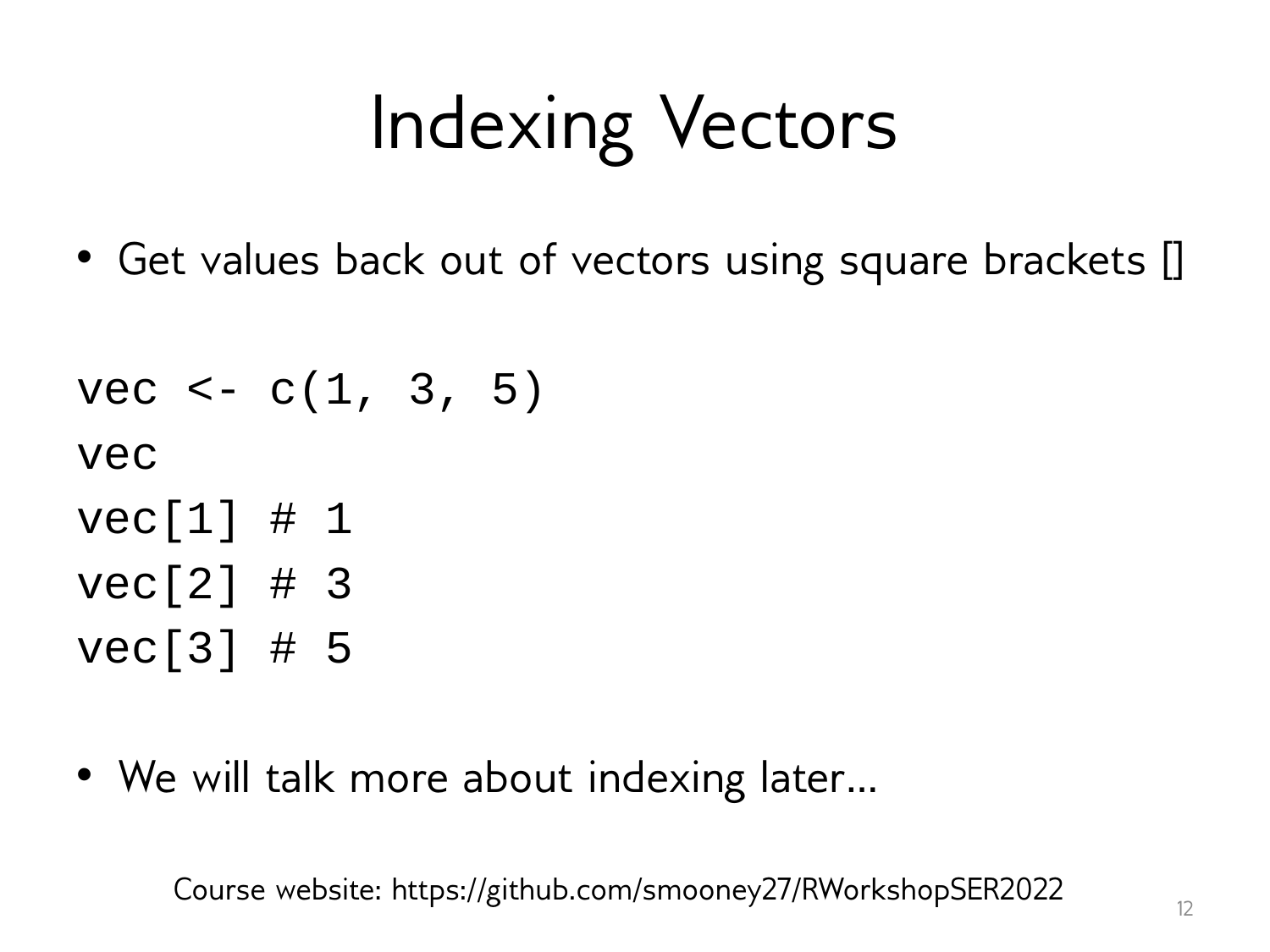

# Indexing Vectors
Get values back out of vectors using square brackets []

vec <- c(1, 3, 5)
vec
vec[1] # 1
vec[2] # 3
vec[3] # 5

We will talk more about indexing later…

Course website: https://github.com/smooney27/RWorkshopSER2022
12